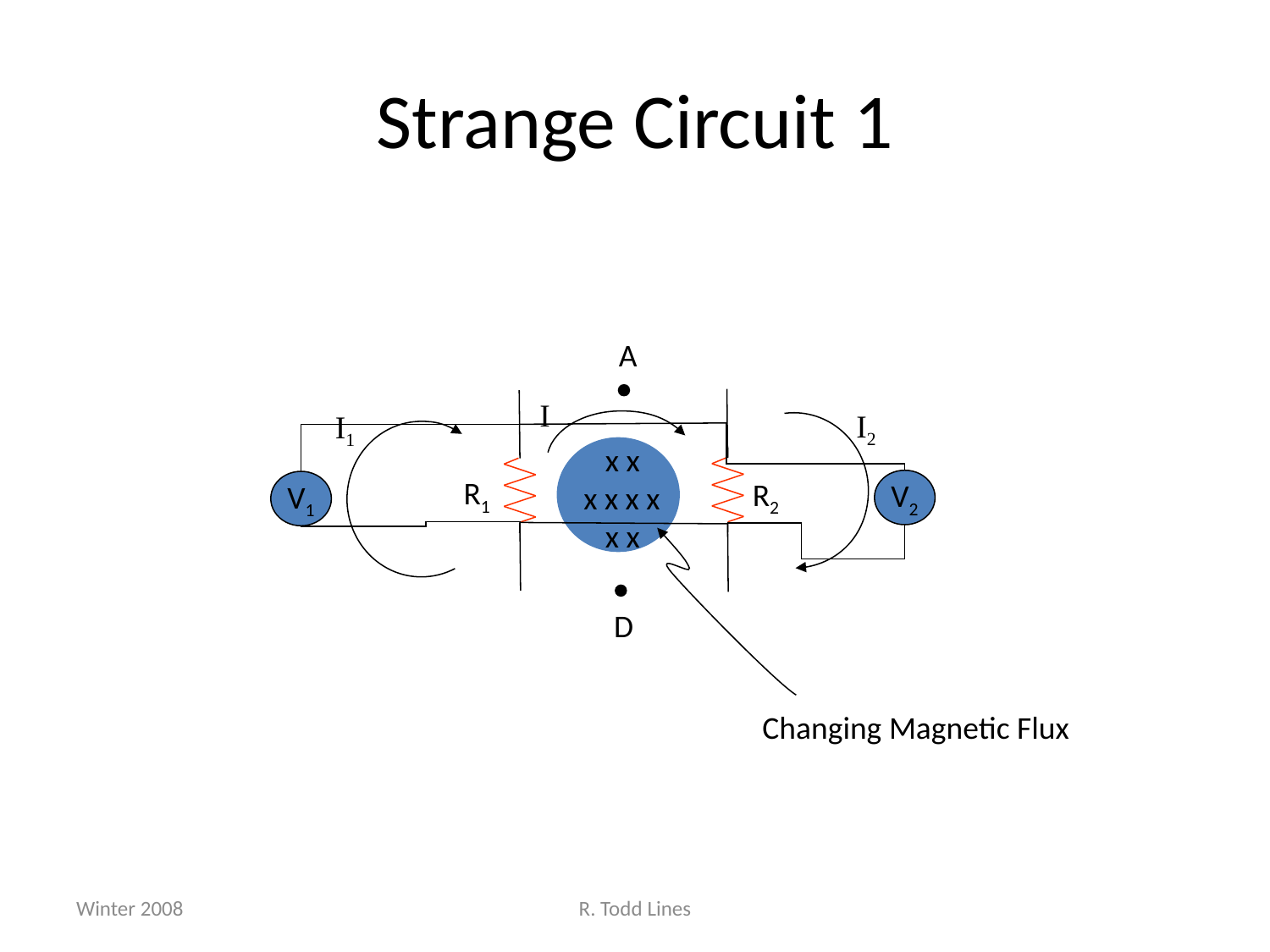

# Strange Circuit 1
A

I
I2
I1

      x x
   x x x x
      x x

R1
R2
V2
V1

D
Changing Magnetic Flux
Winter 2008
R. Todd Lines